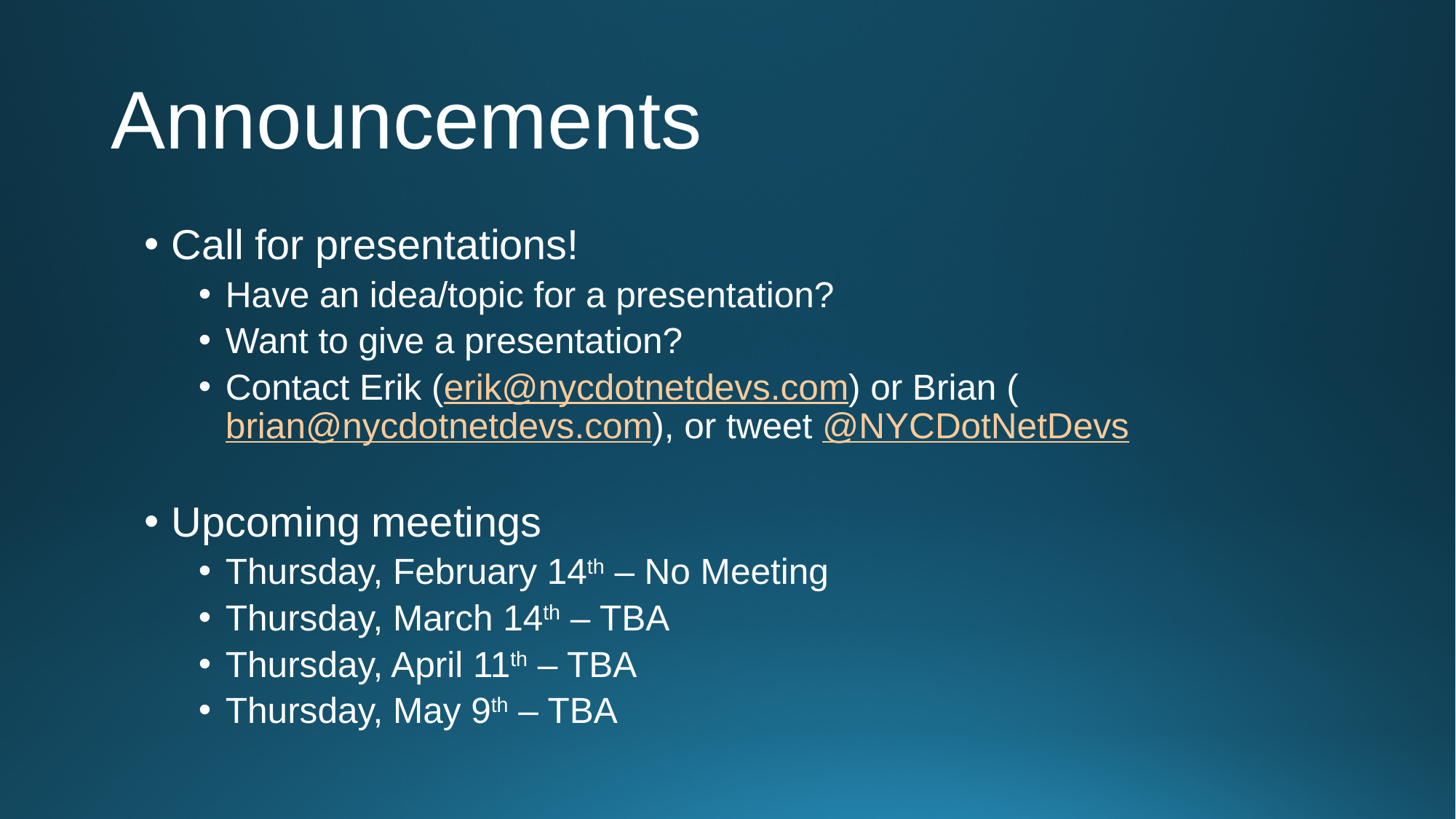

# Announcements
Call for presentations!
Have an idea/topic for a presentation?
Want to give a presentation?
Contact Erik (erik@nycdotnetdevs.com) or Brian (brian@nycdotnetdevs.com), or tweet @NYCDotNetDevs
Upcoming meetings
Thursday, February 14th – No Meeting
Thursday, March 14th – TBA
Thursday, April 11th – TBA
Thursday, May 9th – TBA